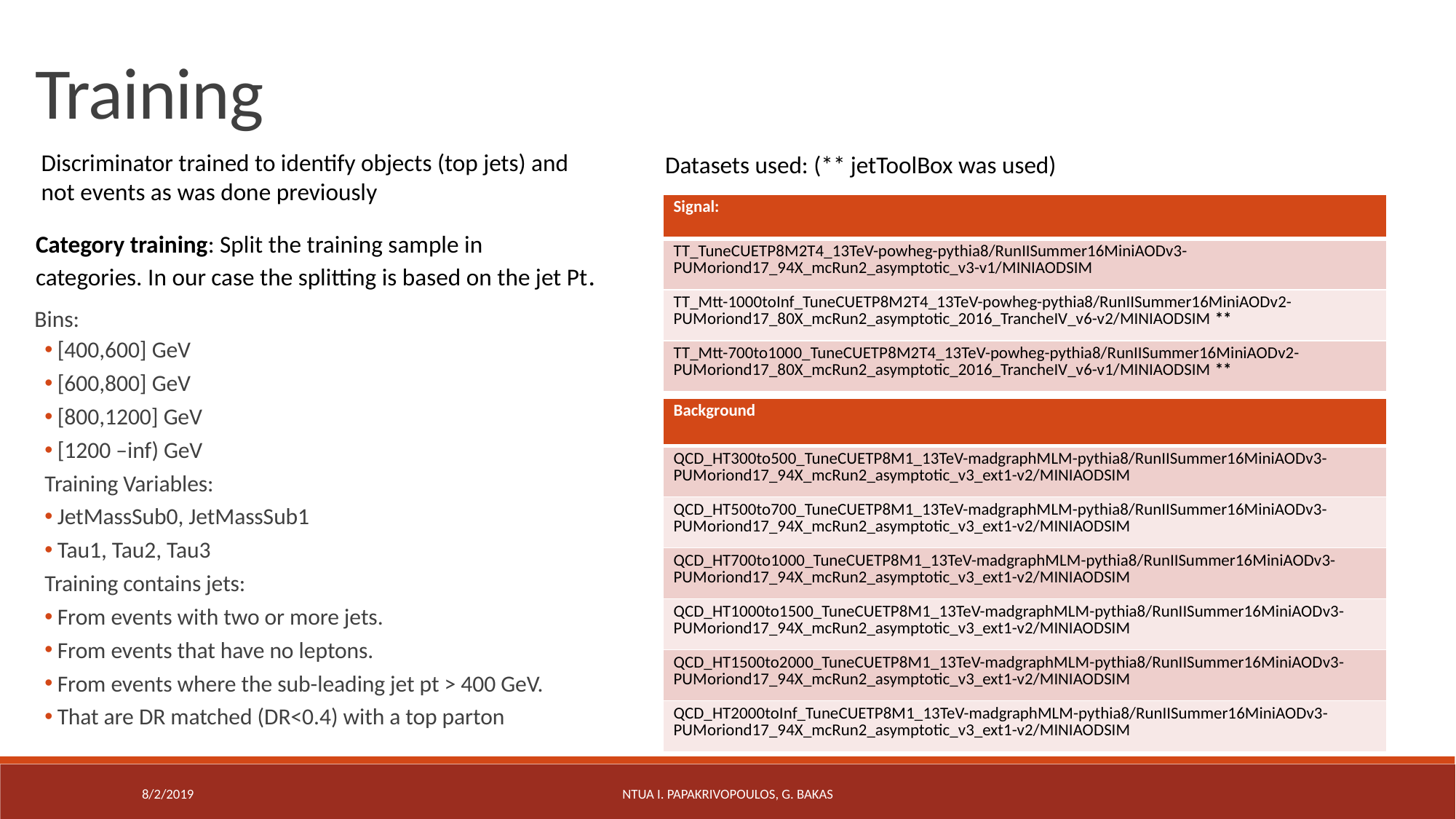

Training
Discriminator trained to identify objects (top jets) and
not events as was done previously
Datasets used: (** jetToolBox was used)
| Signal: |
| --- |
| TT\_TuneCUETP8M2T4\_13TeV-powheg-pythia8/RunIISummer16MiniAODv3-PUMoriond17\_94X\_mcRun2\_asymptotic\_v3-v1/MINIAODSIM |
| TT\_Mtt-1000toInf\_TuneCUETP8M2T4\_13TeV-powheg-pythia8/RunIISummer16MiniAODv2-PUMoriond17\_80X\_mcRun2\_asymptotic\_2016\_TrancheIV\_v6-v2/MINIAODSIM \*\* |
| TT\_Mtt-700to1000\_TuneCUETP8M2T4\_13TeV-powheg-pythia8/RunIISummer16MiniAODv2-PUMoriond17\_80X\_mcRun2\_asymptotic\_2016\_TrancheIV\_v6-v1/MINIAODSIM \*\* |
Category training: Split the training sample in
categories. In our case the splitting is based on the jet Pt.
Bins:
 [400,600] GeV
 [600,800] GeV
 [800,1200] GeV
 [1200 –inf) GeV
Training Variables:
 JetMassSub0, JetMassSub1
 Tau1, Tau2, Tau3
Training contains jets:
 From events with two or more jets.
 From events that have no leptons.
 From events where the sub-leading jet pt > 400 GeV.
 That are DR matched (DR<0.4) with a top parton

| Background |
| --- |
| QCD\_HT300to500\_TuneCUETP8M1\_13TeV-madgraphMLM-pythia8/RunIISummer16MiniAODv3-PUMoriond17\_94X\_mcRun2\_asymptotic\_v3\_ext1-v2/MINIAODSIM |
| QCD\_HT500to700\_TuneCUETP8M1\_13TeV-madgraphMLM-pythia8/RunIISummer16MiniAODv3-PUMoriond17\_94X\_mcRun2\_asymptotic\_v3\_ext1-v2/MINIAODSIM |
| QCD\_HT700to1000\_TuneCUETP8M1\_13TeV-madgraphMLM-pythia8/RunIISummer16MiniAODv3-PUMoriond17\_94X\_mcRun2\_asymptotic\_v3\_ext1-v2/MINIAODSIM |
| QCD\_HT1000to1500\_TuneCUETP8M1\_13TeV-madgraphMLM-pythia8/RunIISummer16MiniAODv3-PUMoriond17\_94X\_mcRun2\_asymptotic\_v3\_ext1-v2/MINIAODSIM |
| QCD\_HT1500to2000\_TuneCUETP8M1\_13TeV-madgraphMLM-pythia8/RunIISummer16MiniAODv3-PUMoriond17\_94X\_mcRun2\_asymptotic\_v3\_ext1-v2/MINIAODSIM |
| QCD\_HT2000toInf\_TuneCUETP8M1\_13TeV-madgraphMLM-pythia8/RunIISummer16MiniAODv3-PUMoriond17\_94X\_mcRun2\_asymptotic\_v3\_ext1-v2/MINIAODSIM |
8/2/2019
NTUA I. Papakrivopoulos, G. Bakas